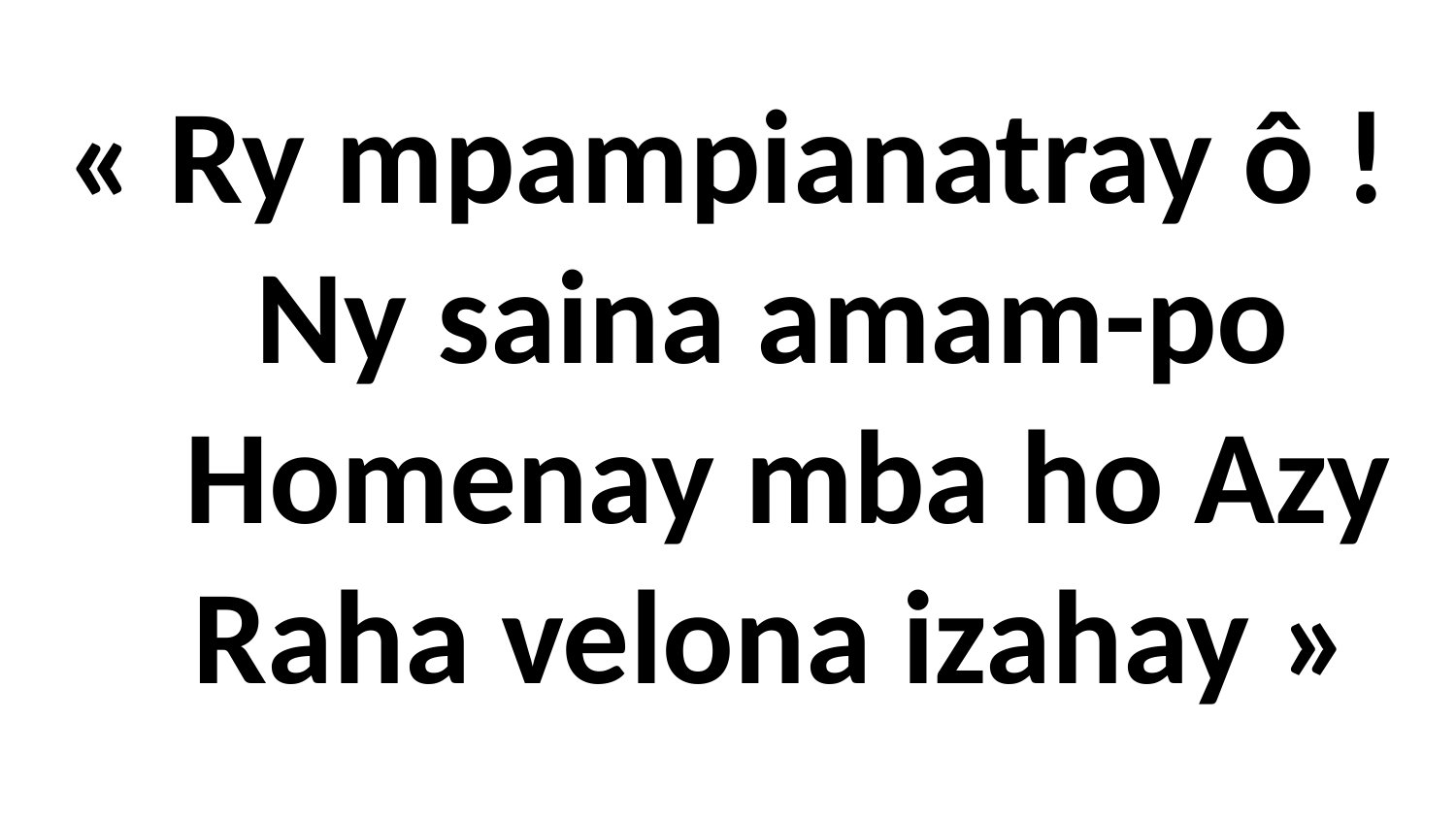

# « Ry mpampianatray ô ! Ny saina amam-po Homenay mba ho Azy Raha velona izahay »